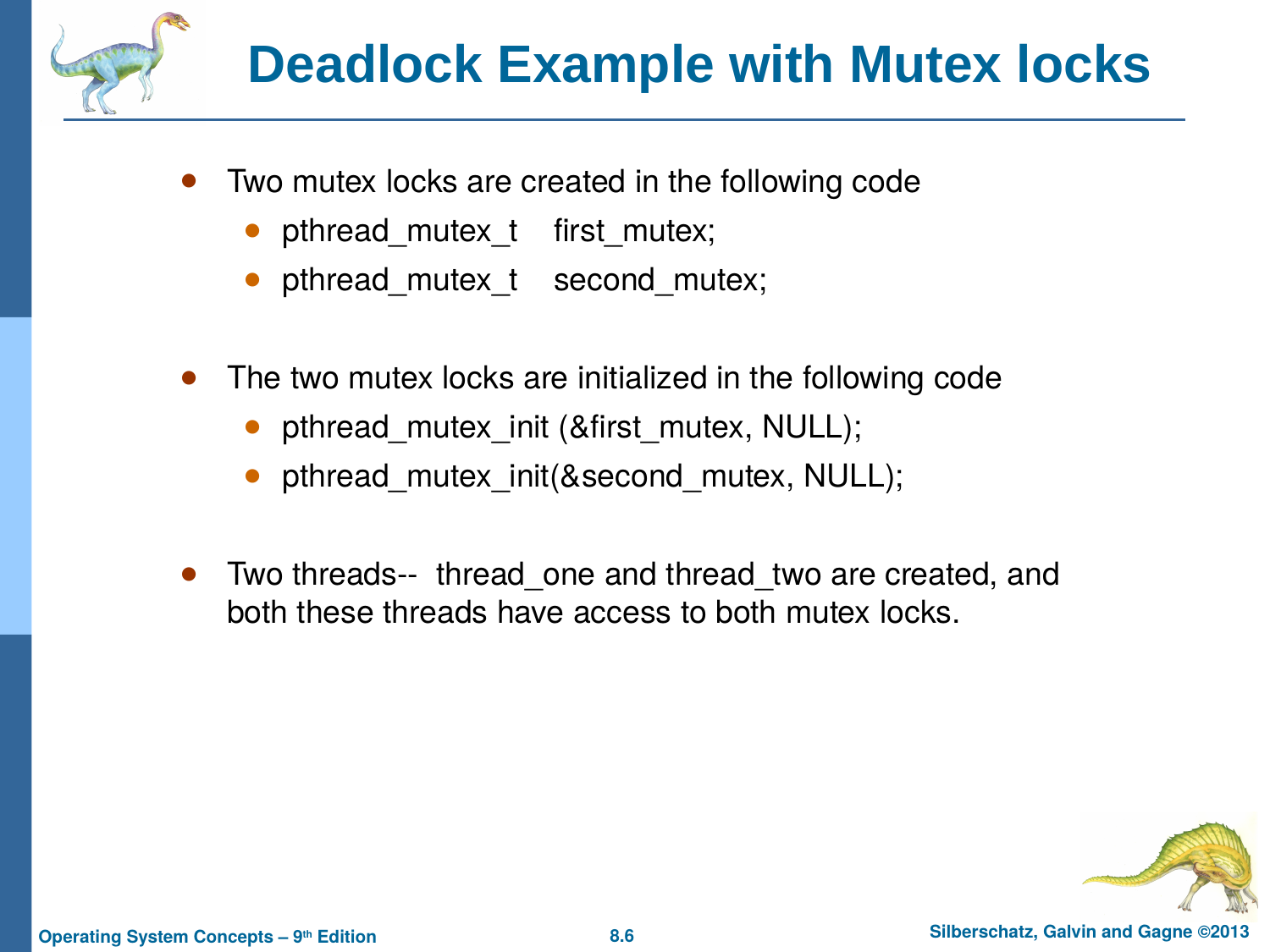

# Deadlock Example with Mutex locks
Two mutex locks are created in the following code
pthread_mutex_t    first_mutex;
pthread_mutex_t    second_mutex;

The two mutex locks are initialized in the following code
pthread_mutex_init (&first_mutex, NULL);
pthread_mutex_init(&second_mutex, NULL);

Two threads--  thread_one and thread_two are created, and both these threads have access to both mutex locks.